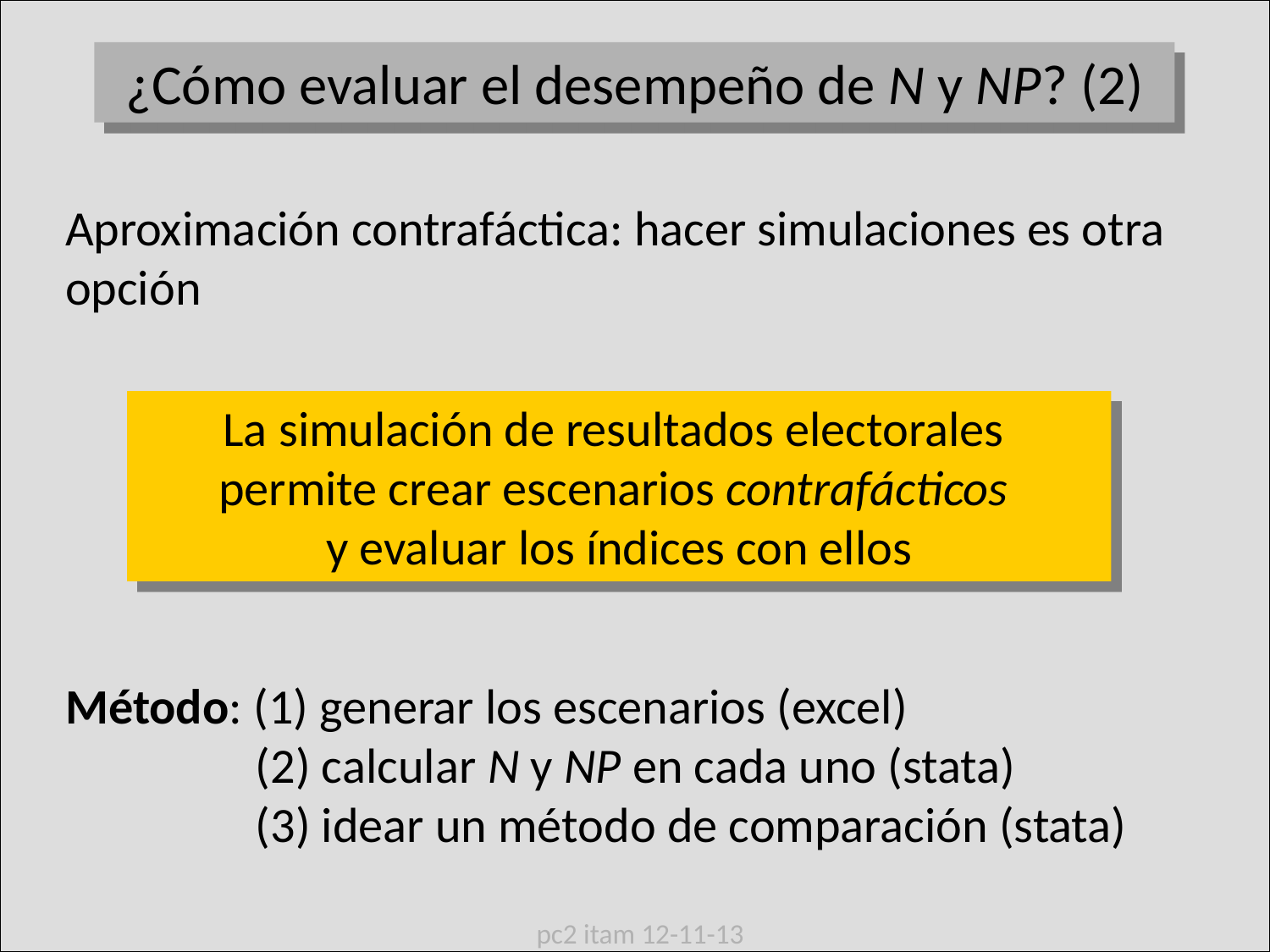

¿Cómo evaluar el desempeño de N y NP? (2)
Aproximación contrafáctica: hacer simulaciones es otra opción
La simulación de resultados electorales
permite crear escenarios contrafácticos
y evaluar los índices con ellos
Método: (1) generar los escenarios (excel)
                 (2) calcular N y NP en cada uno (stata)
                 (3) idear un método de comparación (stata)